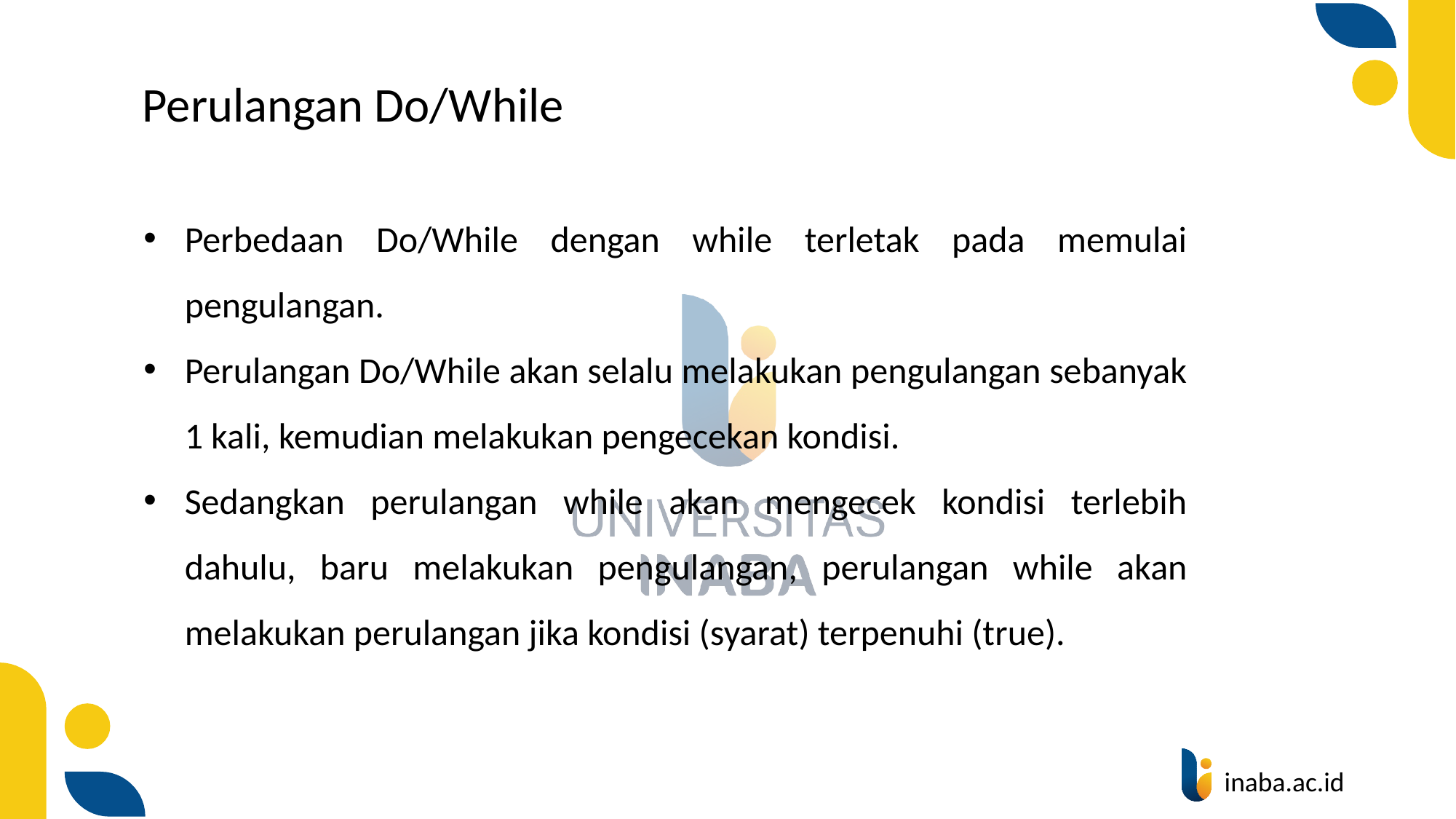

# Perulangan Do/While
Perbedaan Do/While dengan while terletak pada memulai pengulangan.
Perulangan Do/While akan selalu melakukan pengulangan sebanyak 1 kali, kemudian melakukan pengecekan kondisi.
Sedangkan perulangan while akan mengecek kondisi terlebih dahulu, baru melakukan pengulangan, perulangan while akan melakukan perulangan jika kondisi (syarat) terpenuhi (true).